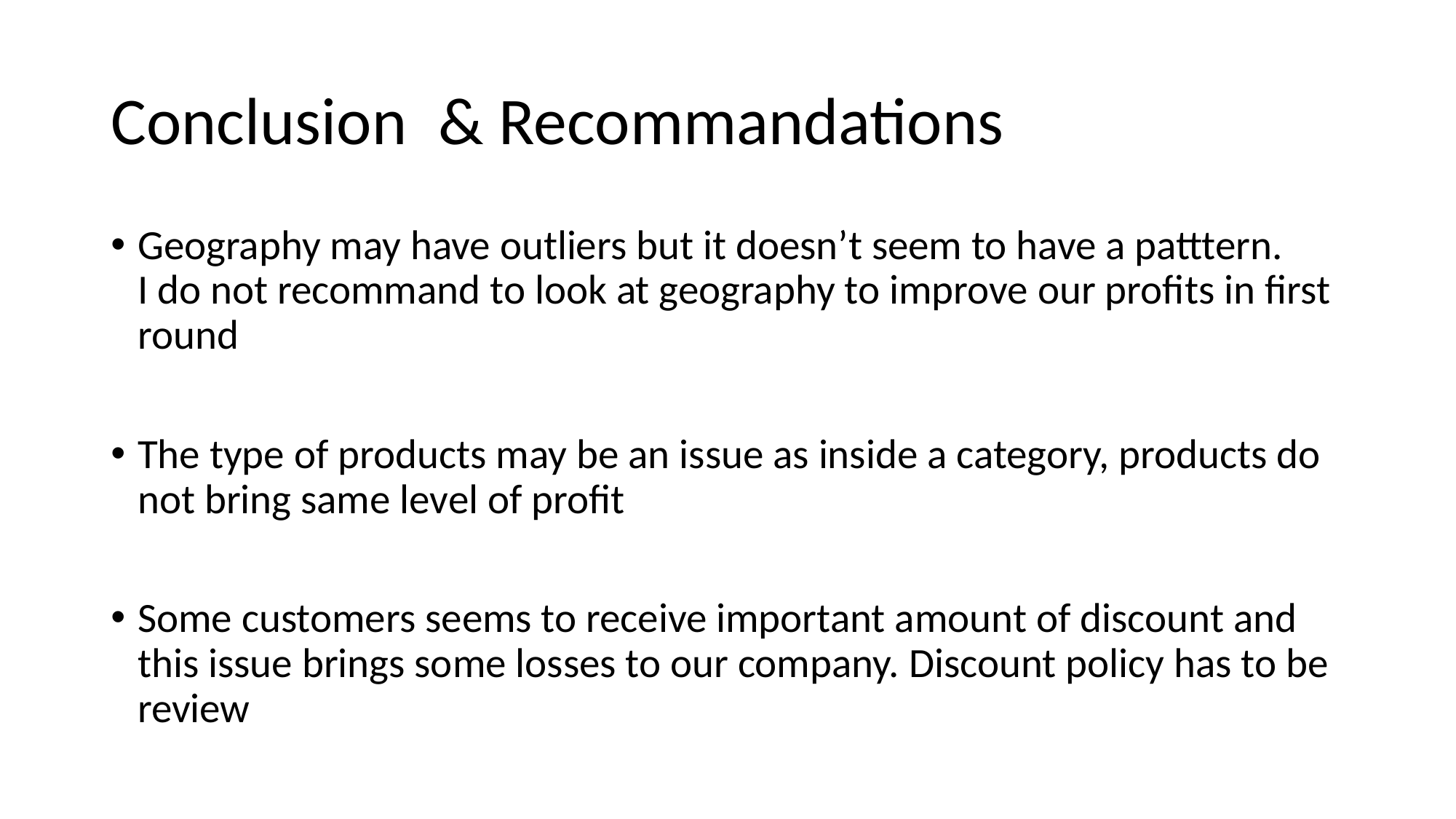

# Conclusion  	& Recommandations
Geography may have outliers but it doesn’t seem to have a patttern.
I do not recommand to look at geography to improve our profits in first round

The type of products may be an issue as inside a category, products do not bring same level of profit

Some customers seems to receive important amount of discount and this issue brings some losses to our company. Discount policy has to be review